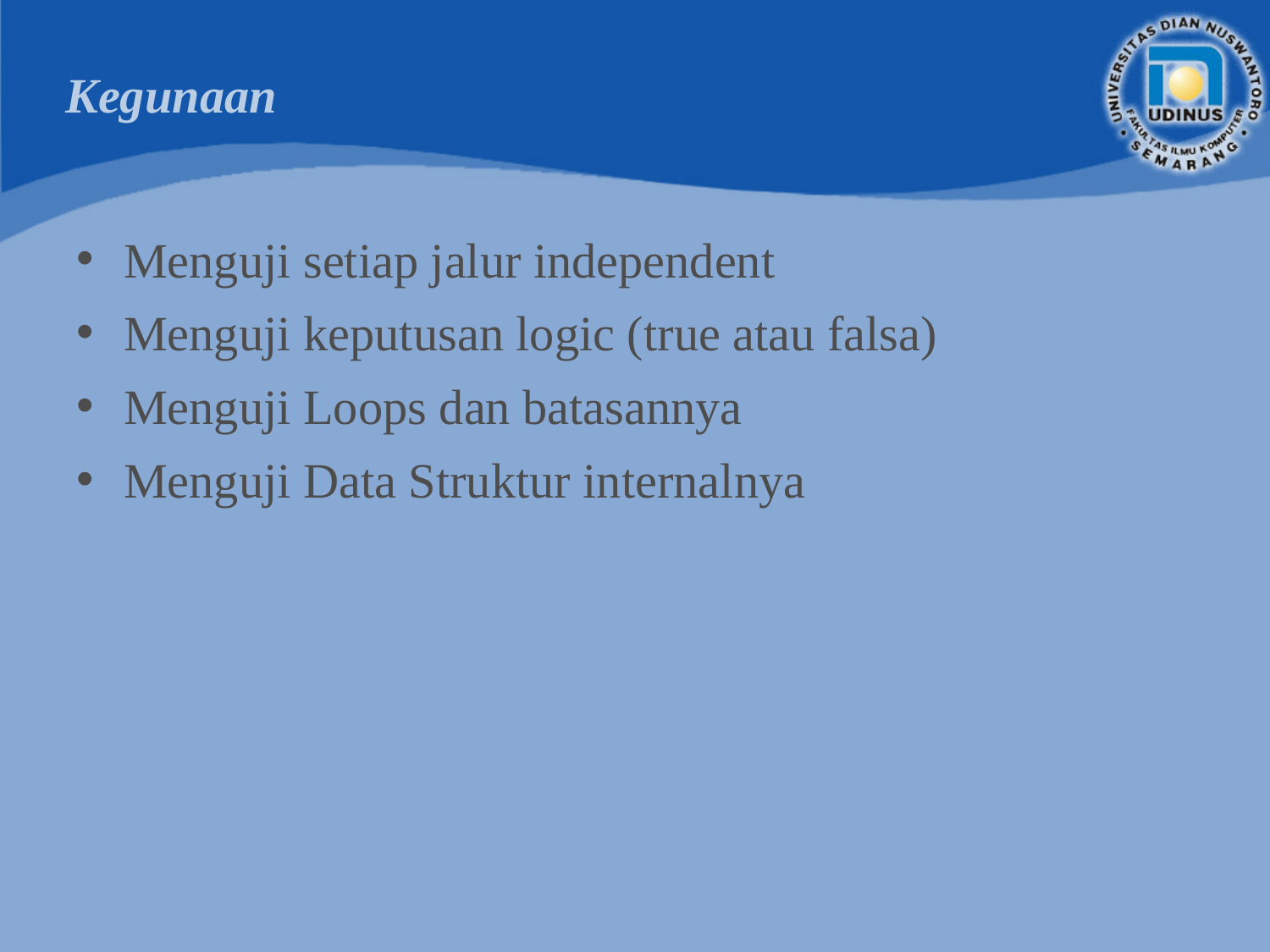

# Kegunaan
Menguji setiap jalur independent
Menguji keputusan logic (true atau falsa)
Menguji Loops dan batasannya
Menguji Data Struktur internalnya